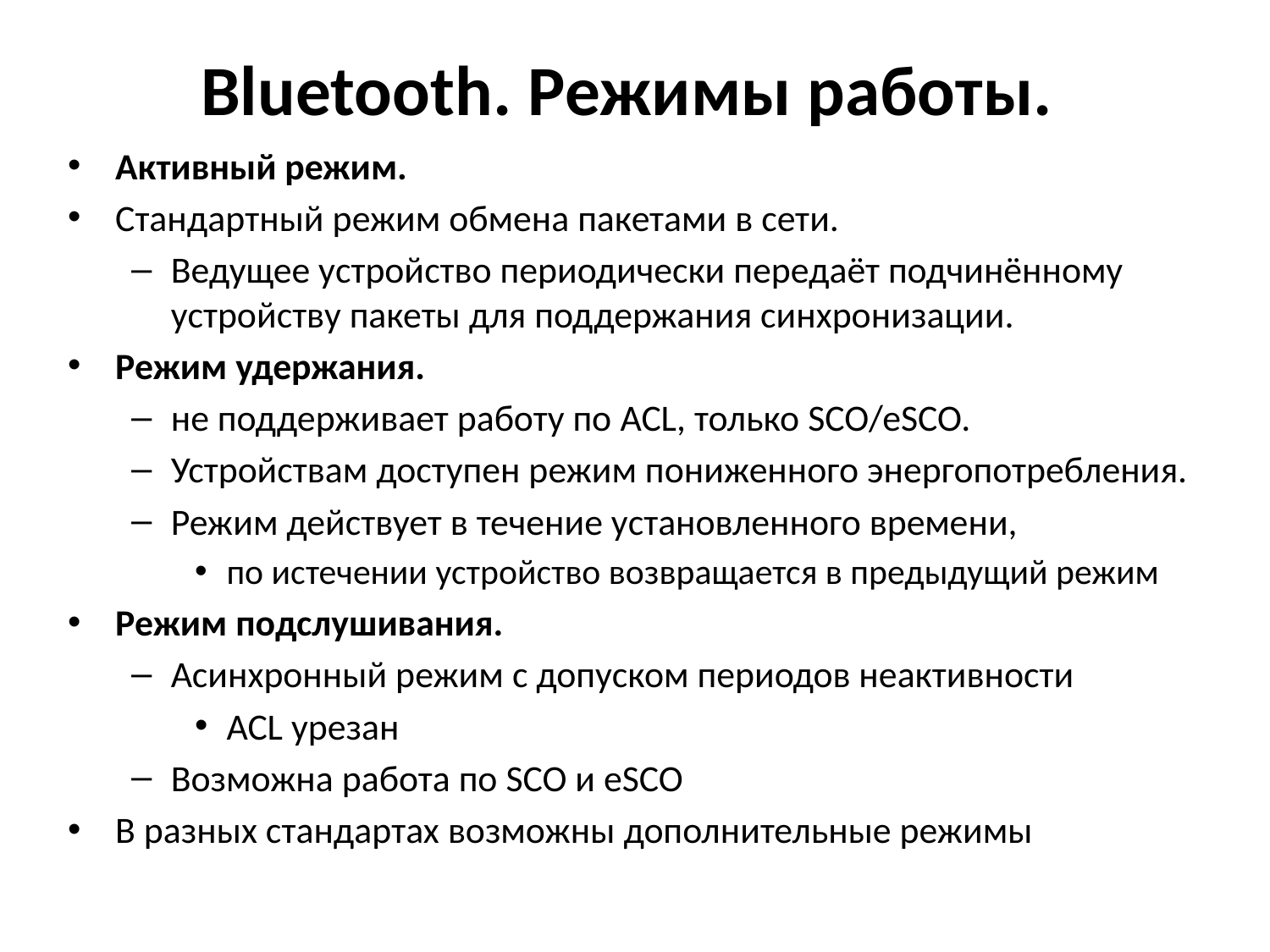

# Bluetooth. Режимы работы.
Активный режим.
Стандартный режим обмена пакетами в сети.
Ведущее устройство периодически передаёт подчинённому устройству пакеты для поддержания синхронизации.
Режим удержания.
не поддерживает работу по ACL, только SCO/eSCO.
Устройствам доступен режим пониженного энергопотребления.
Режим действует в течение установленного времени,
по истечении устройство возвращается в предыдущий режим
Режим подслушивания.
Асинхронный режим с допуском периодов неактивности
ACL урезан
Возможна работа по SCO и eSCO
В разных стандартах возможны дополнительные режимы